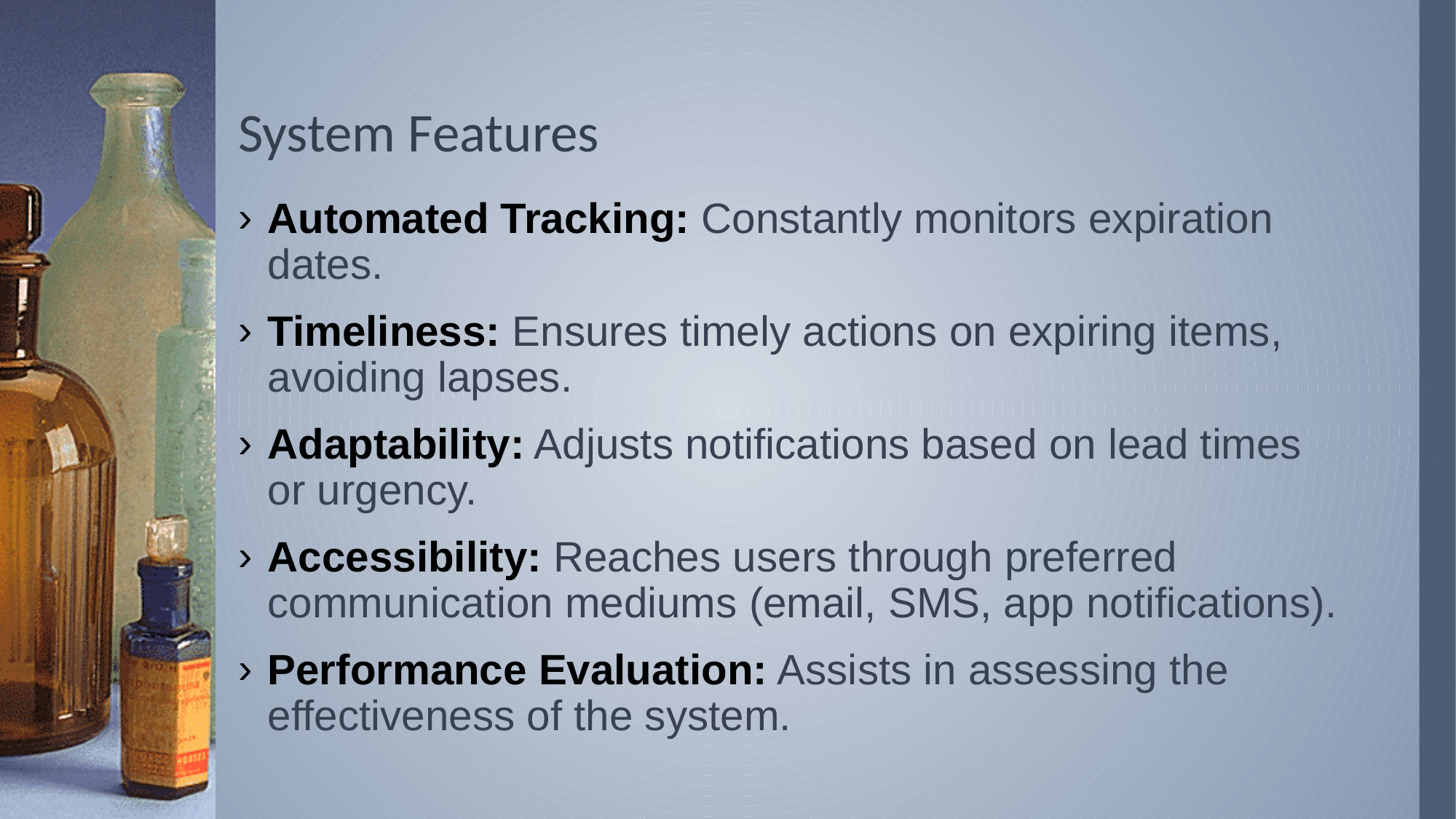

# System Features
Automated Tracking: Constantly monitors expiration dates.
Timeliness: Ensures timely actions on expiring items, avoiding lapses.
Adaptability: Adjusts notifications based on lead times or urgency.
Accessibility: Reaches users through preferred communication mediums (email, SMS, app notifications).
Performance Evaluation: Assists in assessing the effectiveness of the system.